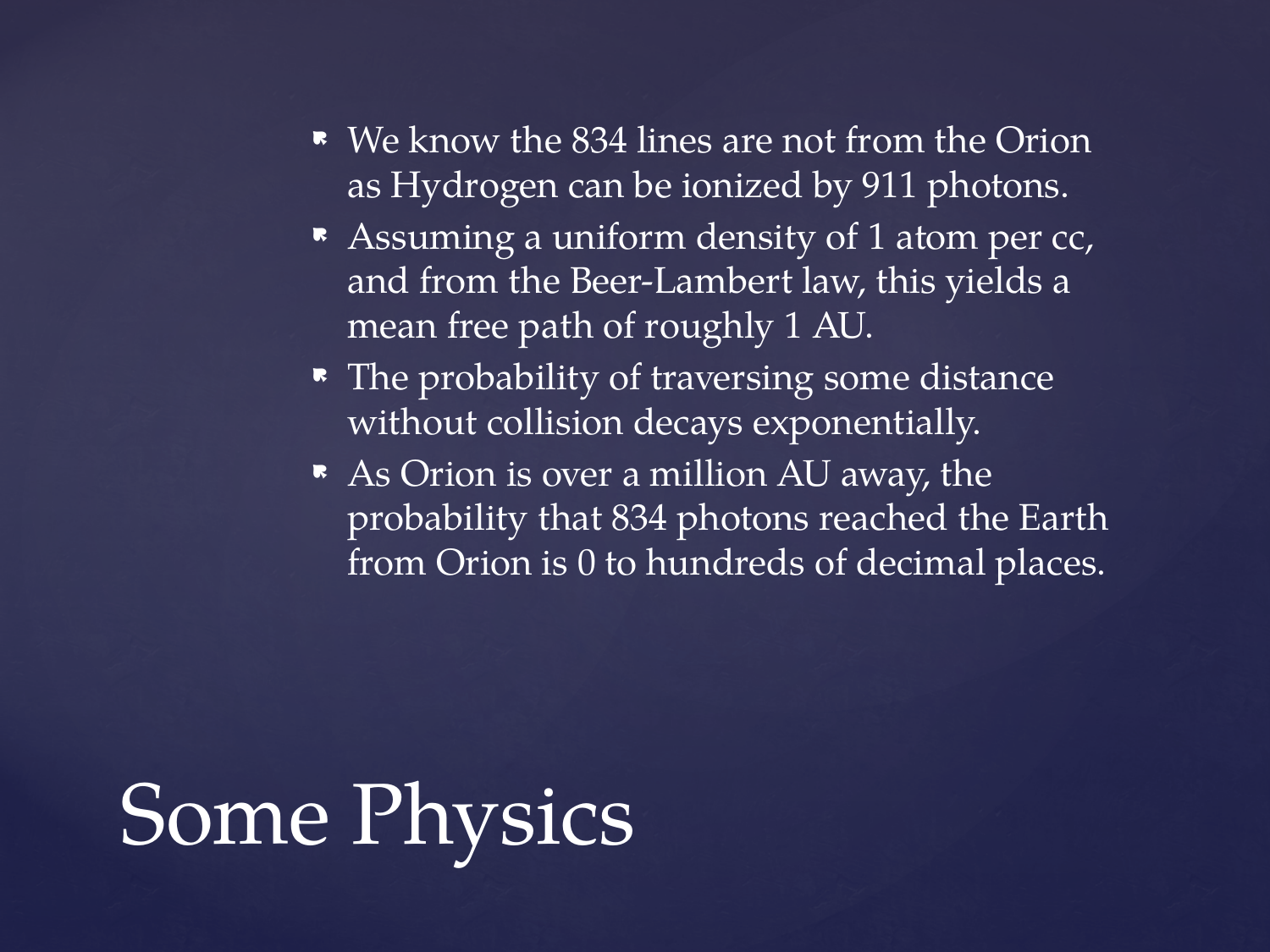

We know the 834 lines are not from the Orion as Hydrogen can be ionized by 911 photons.
Assuming a uniform density of 1 atom per cc, and from the Beer-Lambert law, this yields a mean free path of roughly 1 AU.
The probability of traversing some distance without collision decays exponentially.
As Orion is over a million AU away, the probability that 834 photons reached the Earth from Orion is 0 to hundreds of decimal places.
# Some Physics